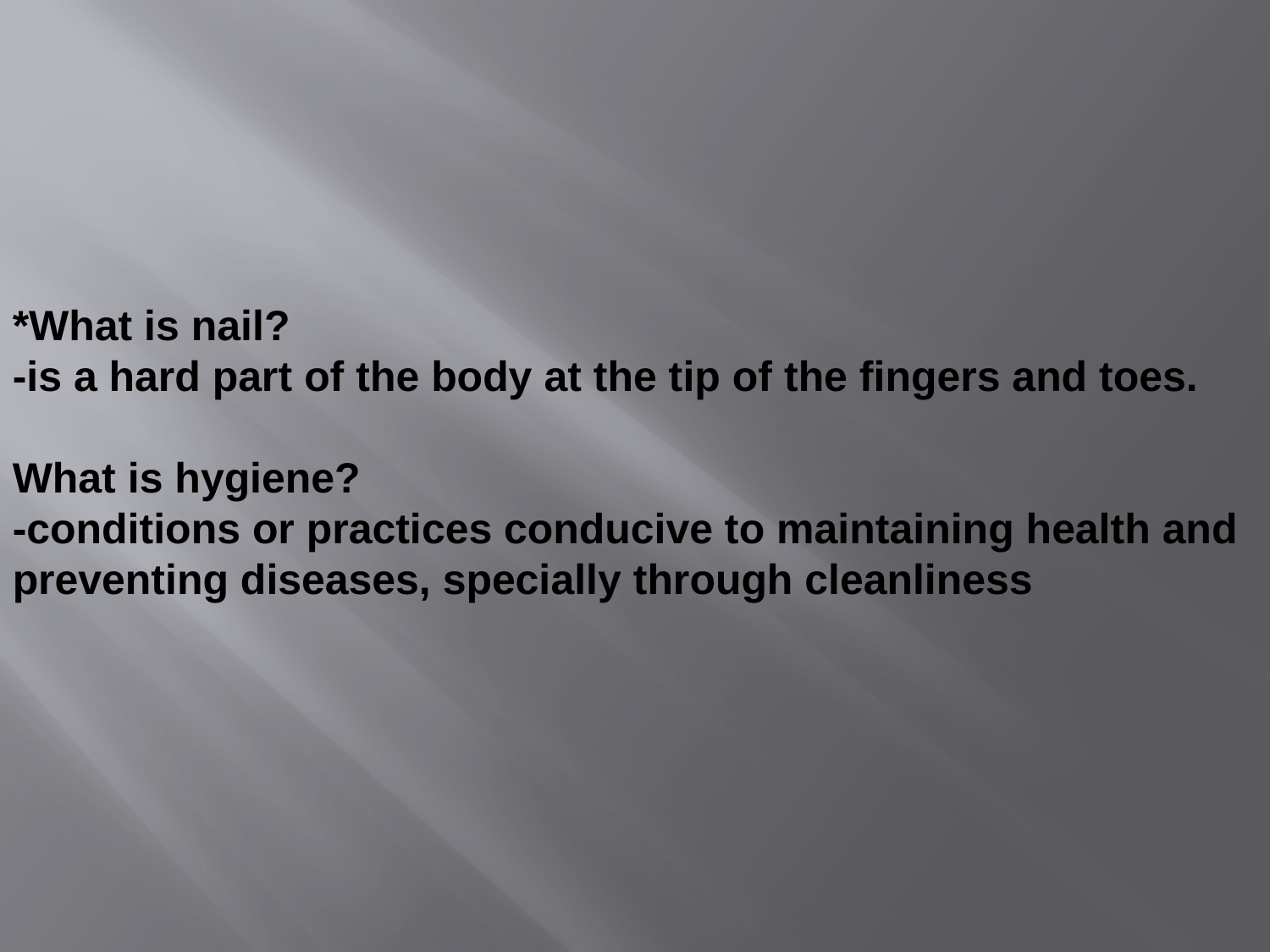

# *What is nail? -is a hard part of the body at the tip of the fingers and toes. What is hygiene? -conditions or practices conducive to maintaining health and preventing diseases, specially through cleanliness